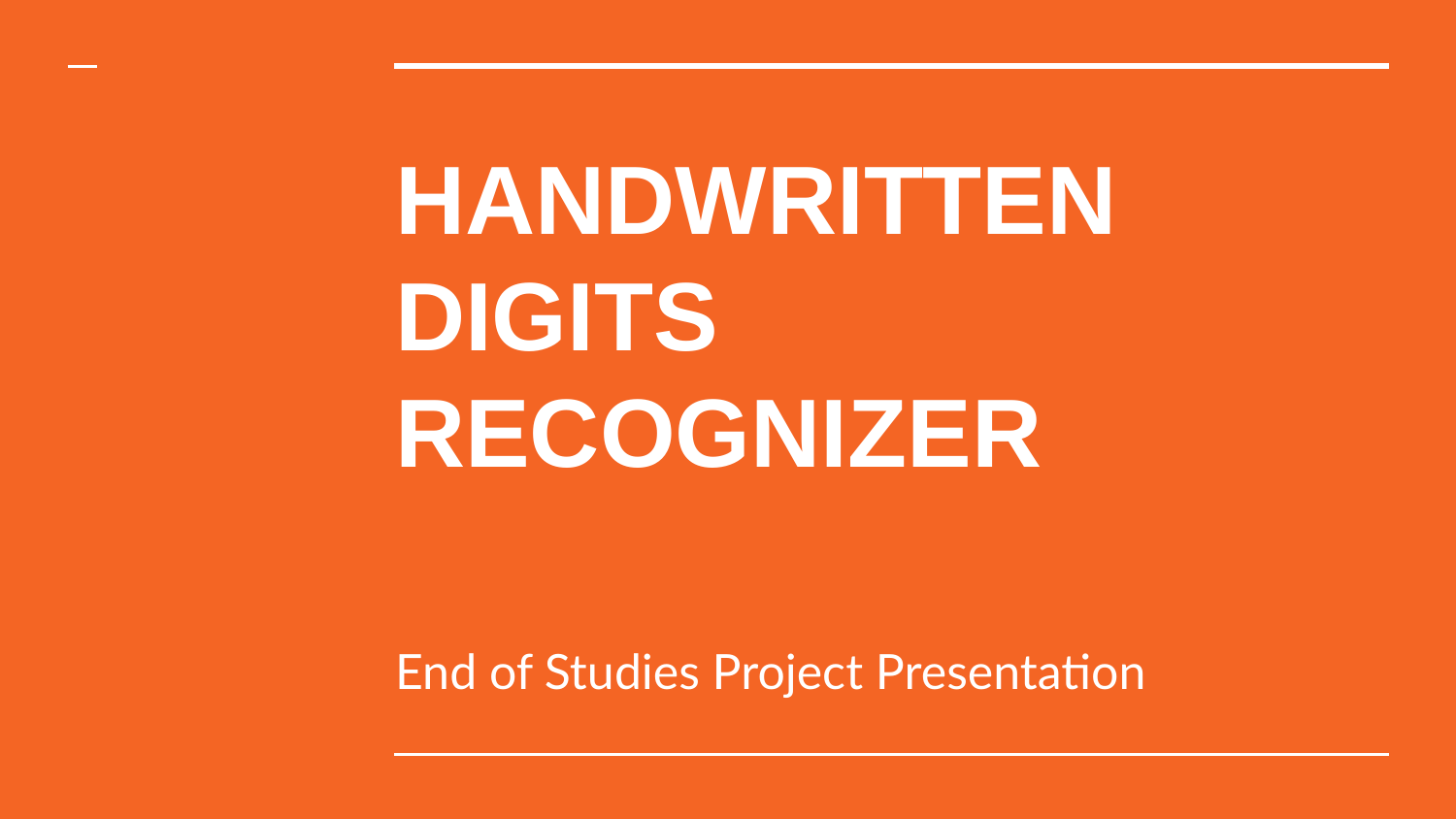

# HANDWRITTEN DIGITS
RECOGNIZER
End of Studies Project Presentation